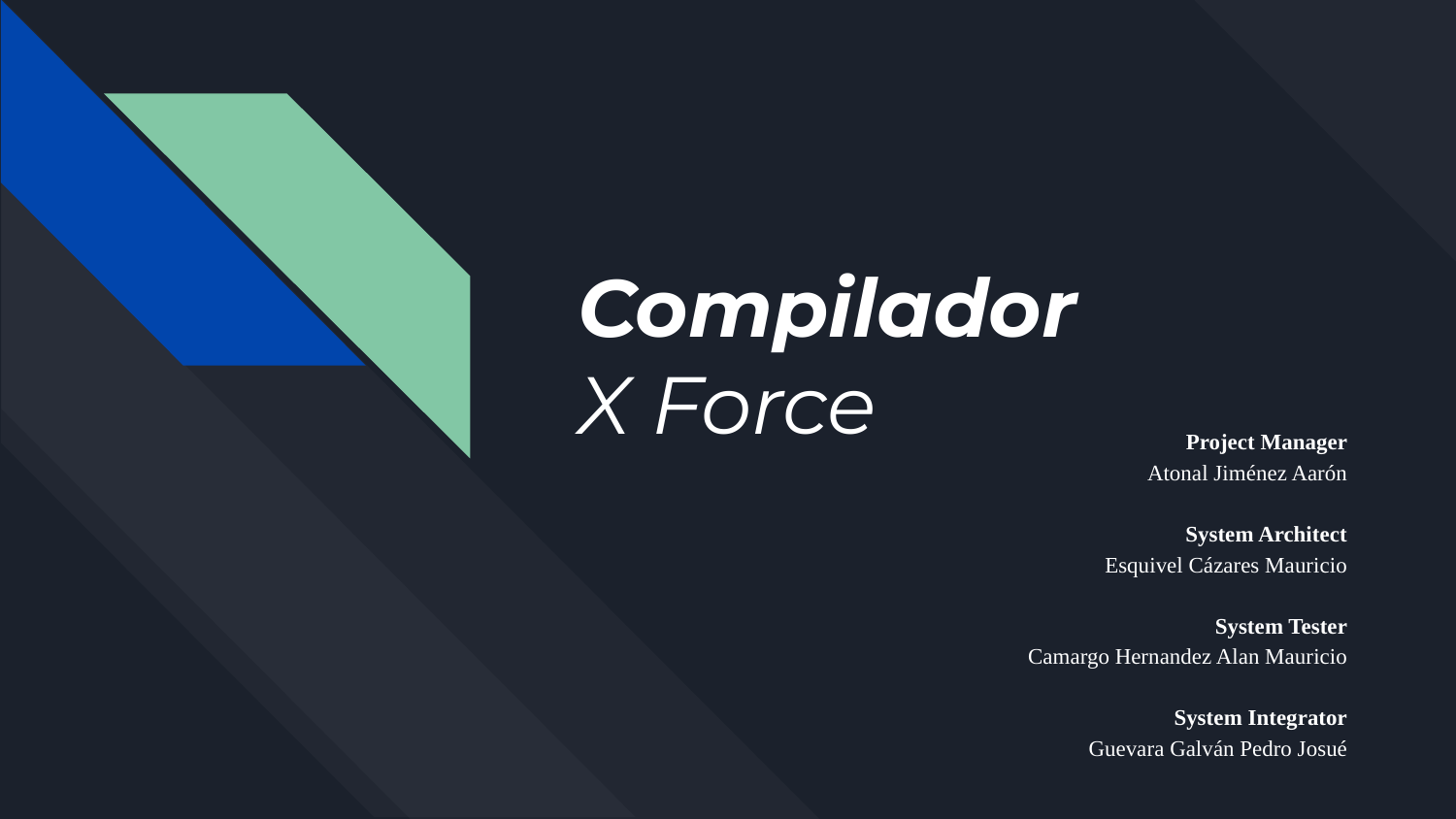

# Compilador
X Force
Project Manager
Atonal Jiménez Aarón

System Architect
Esquivel Cázares Mauricio

System Tester
Camargo Hernandez Alan Mauricio

 System Integrator
Guevara Galván Pedro Josué